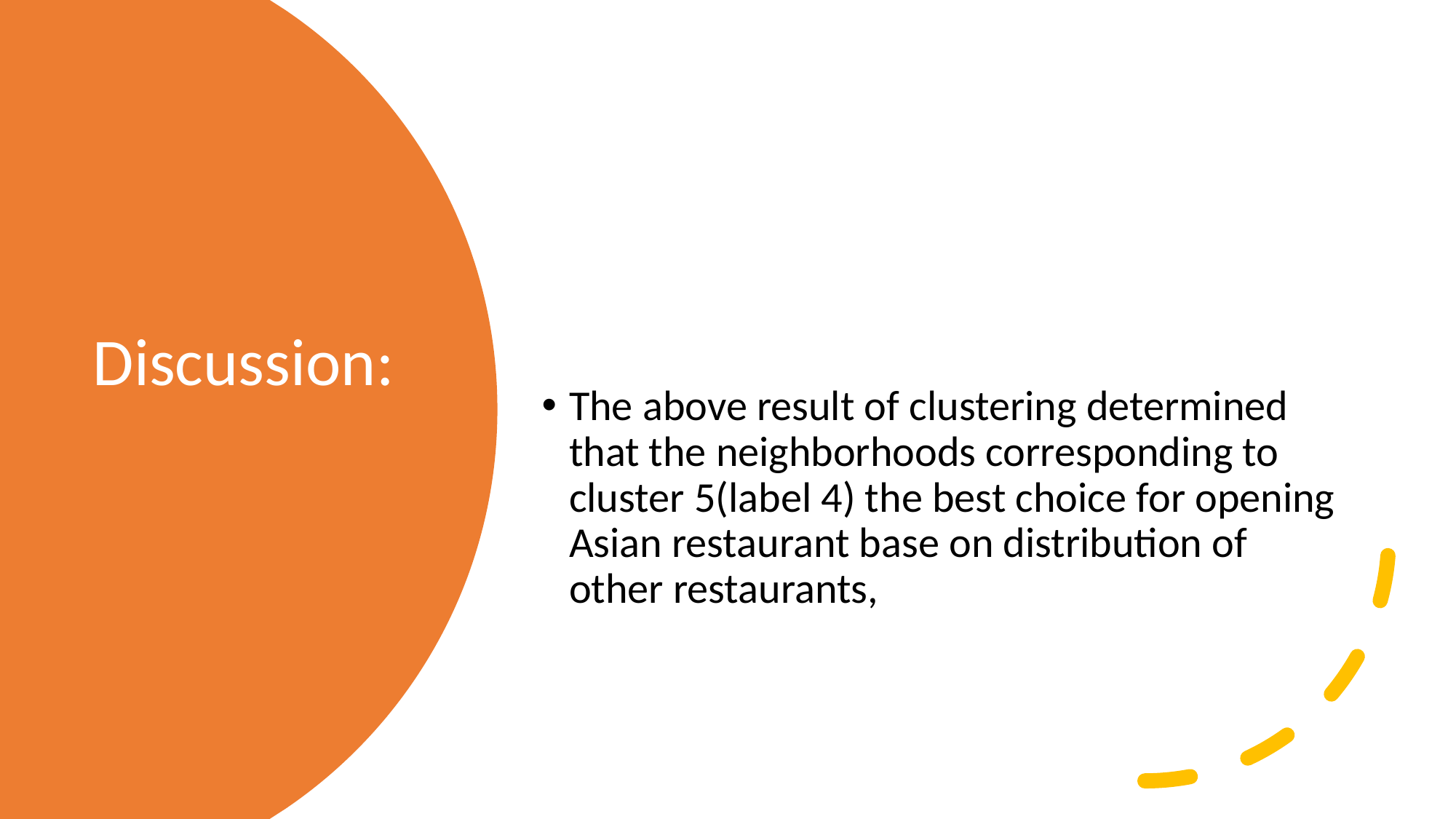

The above result of clustering determined that the neighborhoods corresponding to cluster 5(label 4) the best choice for opening Asian restaurant base on distribution of other restaurants,
# Discussion: